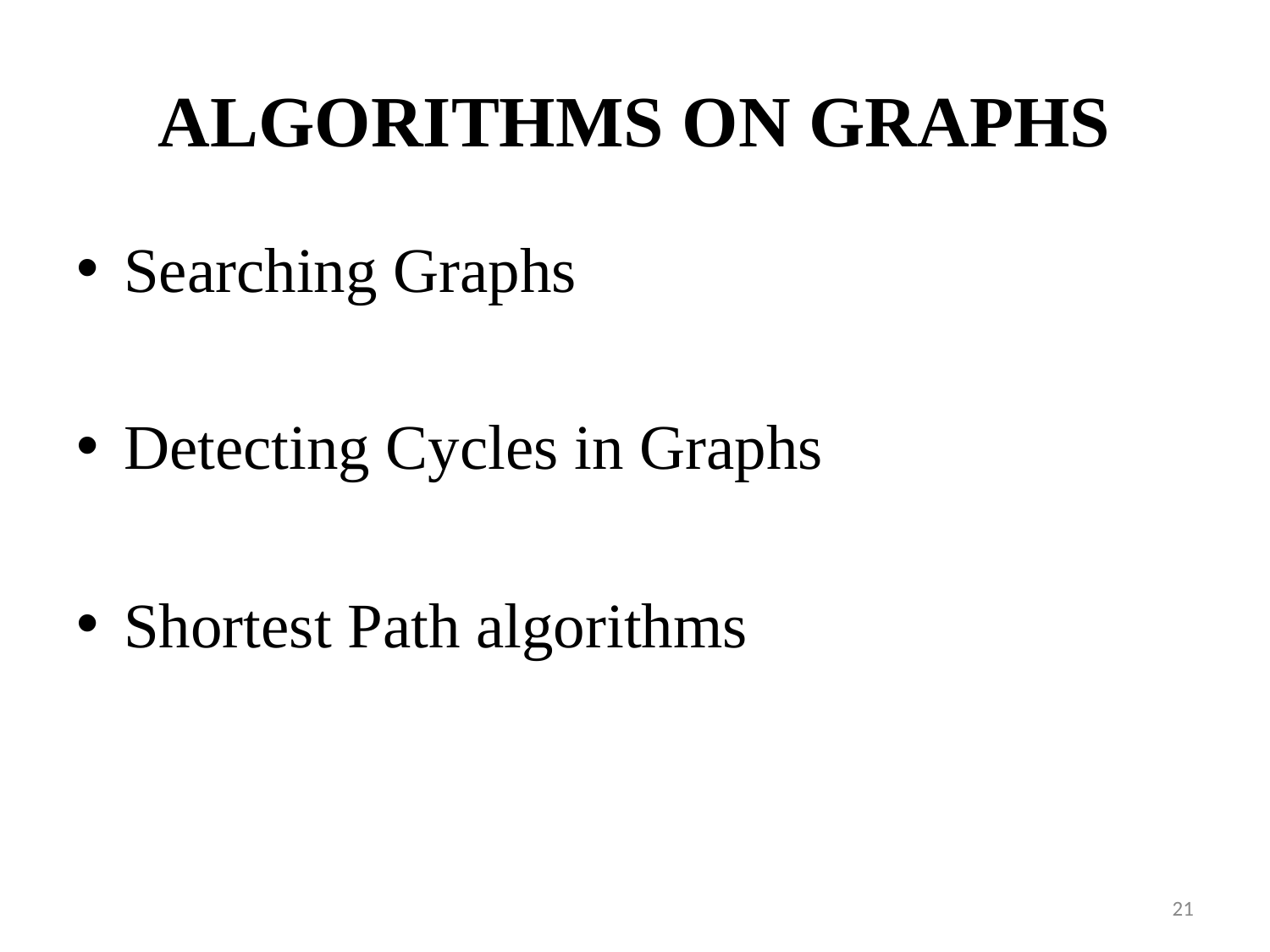

# ALGORITHMS ON GRAPHS
Searching Graphs

Detecting Cycles in Graphs

Shortest Path algorithms

21